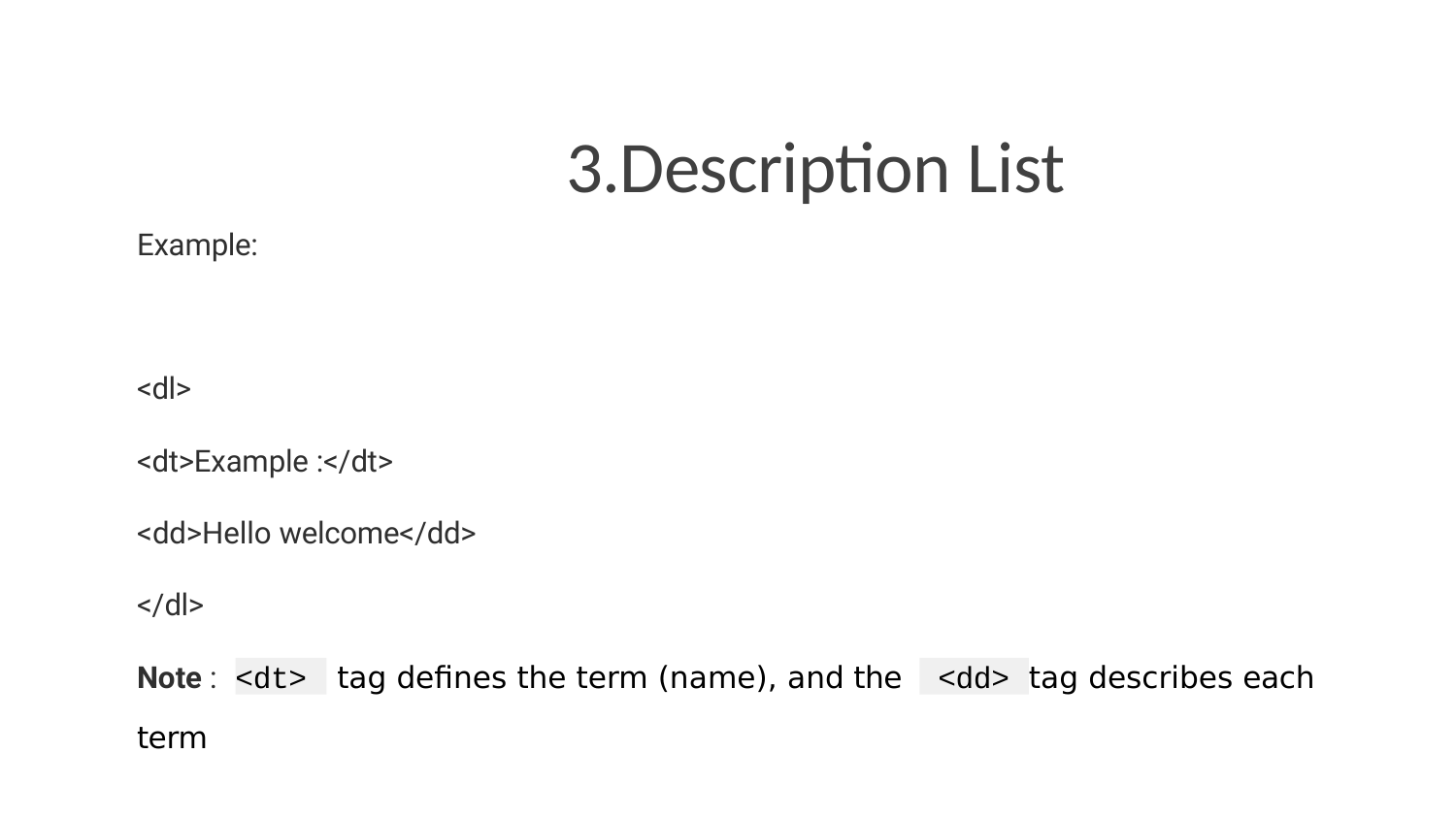

# 3.Description List
Example:
<dl>
<dt>Example :</dt>
<dd>Hello welcome</dd>
</dl>
Note :
term
tag defines the term (name), and the
tag describes each
<dt>
<dd>